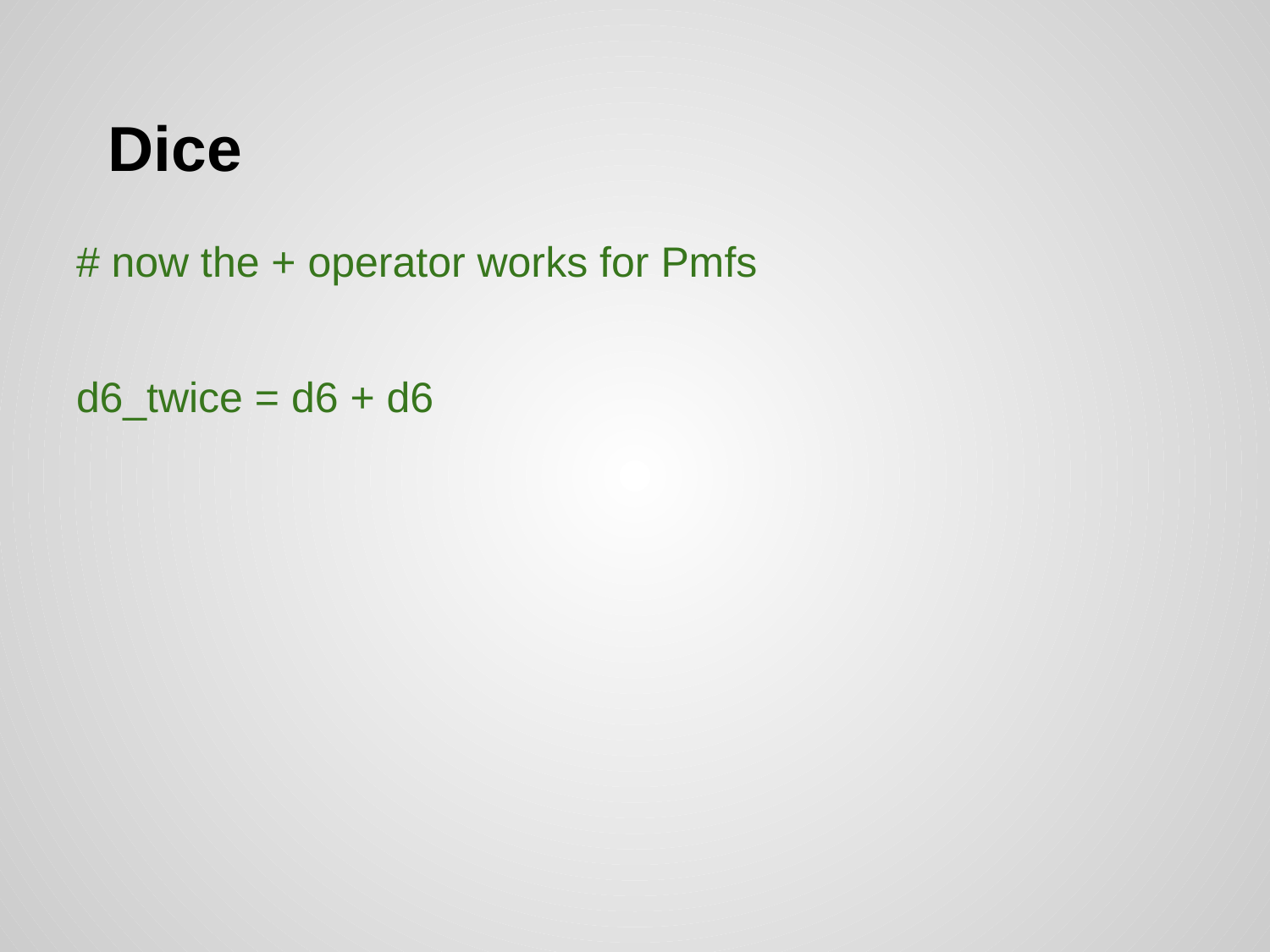

# Dice
# now the + operator works for Pmfs

d6_twice = d6 + d6